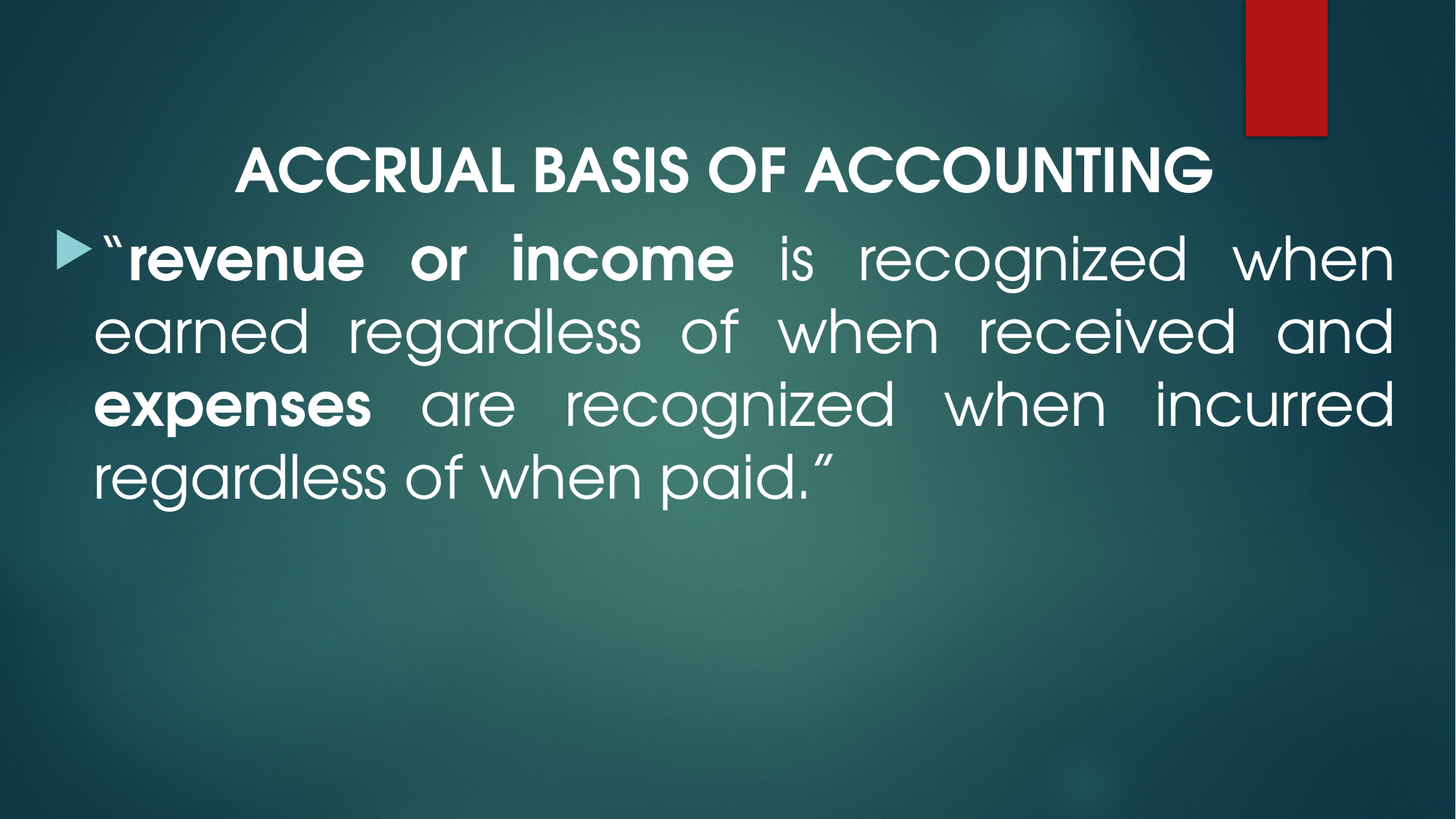

ACCRUAL BASIS OF ACCOUNTING
“revenue or income is recognized when earned regardless of when received and expenses are recognized when incurred regardless of when paid.”